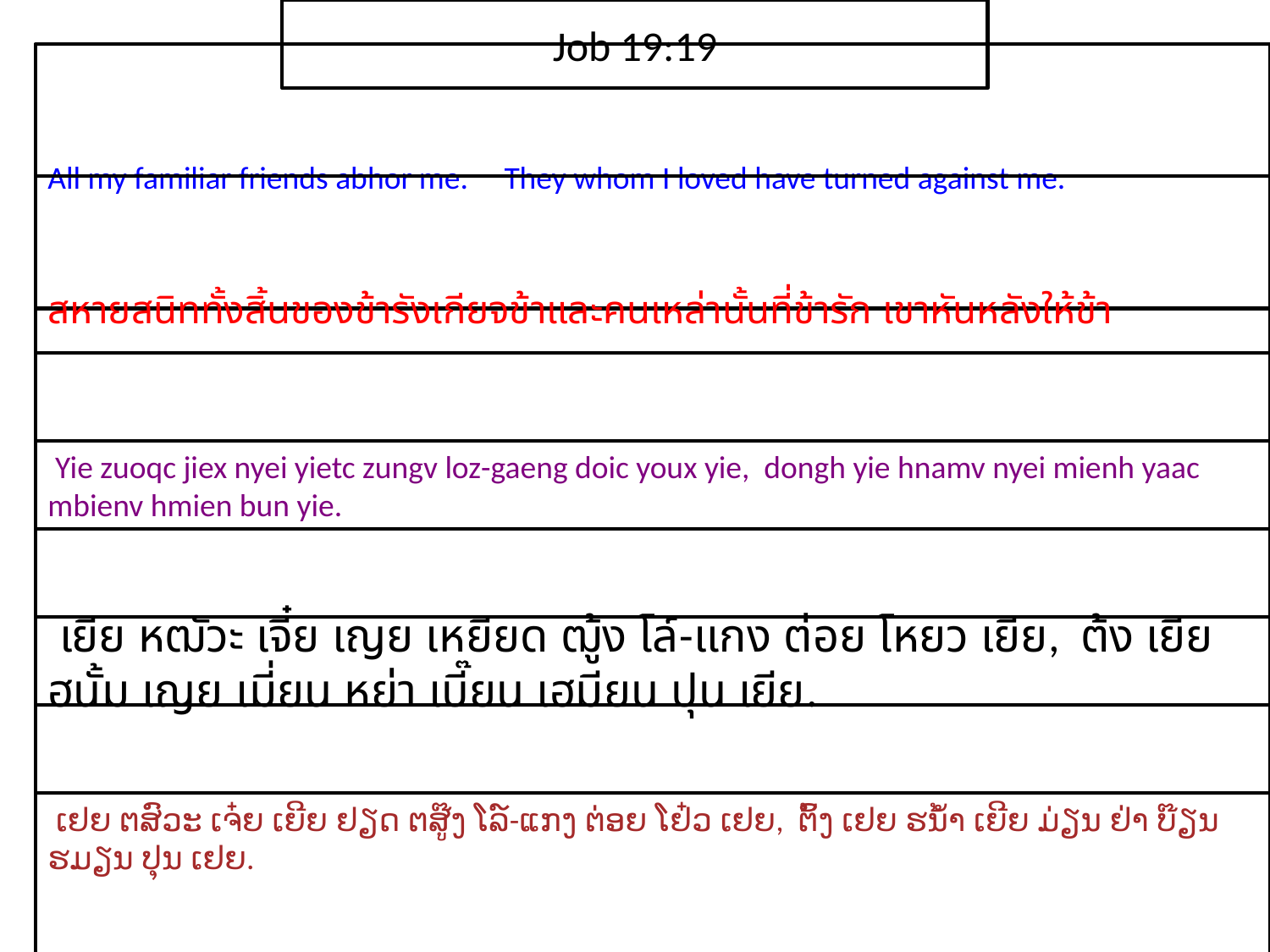

Job 19:19
All my familiar friends abhor me.     They whom I loved have turned against me.
สหาย​สนิท​ทั้งสิ้น​ของ​ข้า​รังเกียจ​ข้าและ​คน​เหล่า​นั้น​ที่​ข้า​รัก เขา​หัน​หลัง​ให้​ข้า
 Yie zuoqc jiex nyei yietc zungv loz-gaeng doic youx yie,  dongh yie hnamv nyei mienh yaac mbienv hmien bun yie.
 เยีย หฒัวะ เจี๋ย เญย เหยียด ฒู้ง โล์-แกง ต่อย โหยว เยีย,  ต้ง เยีย ฮนั้ม เญย เมี่ยน หย่า เบี๊ยน เฮมียน ปุน เยีย.
 ເຢຍ ຕສົວະ ເຈ໋ຍ ເຍີຍ ຢຽດ ຕສູ໊ງ ໂລ໌-ແກງ ຕ່ອຍ ໂຢ໋ວ ເຢຍ,  ຕົ້ງ ເຢຍ ຮນ້ຳ ເຍີຍ ມ່ຽນ ຢ່າ ບ໊ຽນ ຮມຽນ ປຸນ ເຢຍ.